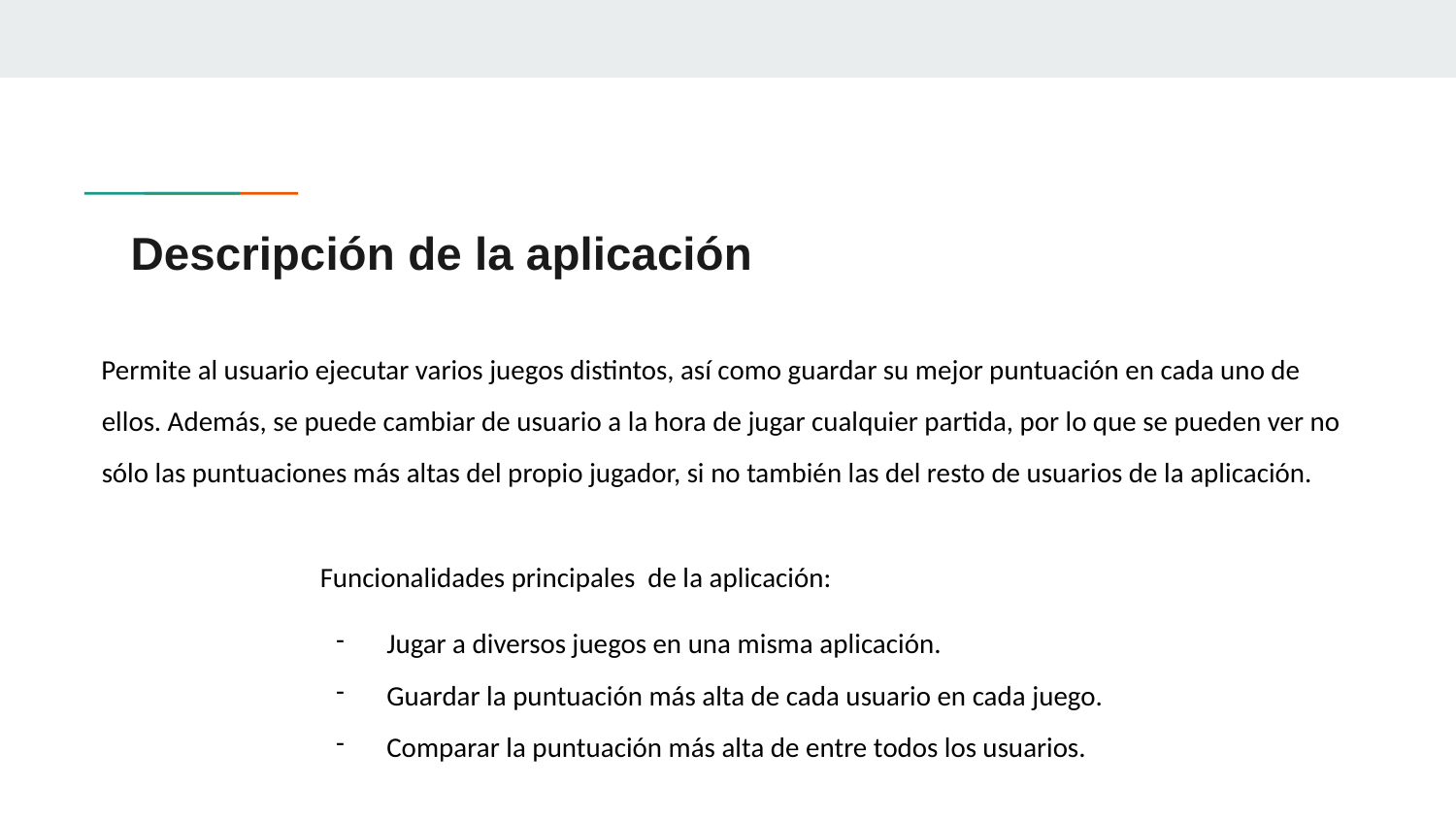

# Descripción de la aplicación
Permite al usuario ejecutar varios juegos distintos, así como guardar su mejor puntuación en cada uno de ellos. Además, se puede cambiar de usuario a la hora de jugar cualquier partida, por lo que se pueden ver no sólo las puntuaciones más altas del propio jugador, si no también las del resto de usuarios de la aplicación.
 Funcionalidades principales  de la aplicación:
Jugar a diversos juegos en una misma aplicación.
Guardar la puntuación más alta de cada usuario en cada juego.
Comparar la puntuación más alta de entre todos los usuarios.